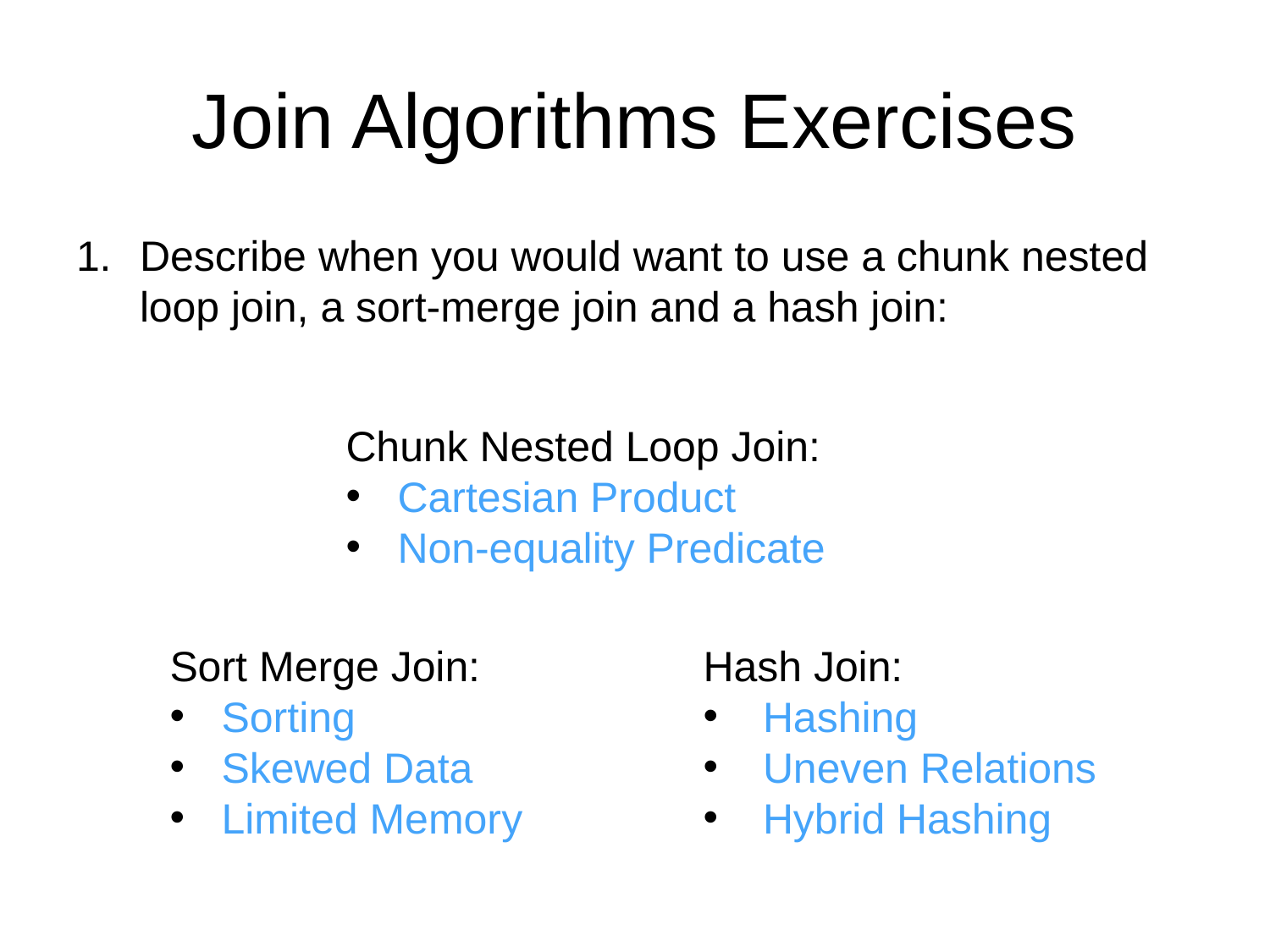

# Join Algorithms Exercises
Describe when you would want to use a chunk nested loop join, a sort-merge join and a hash join:

Chunk Nested Loop Join:
 Cartesian Product
 Non-equality Predicate
Sort Merge Join:
 Sorting
 Skewed Data
 Limited Memory
Hash Join:
 Hashing
 Uneven Relations
 Hybrid Hashing